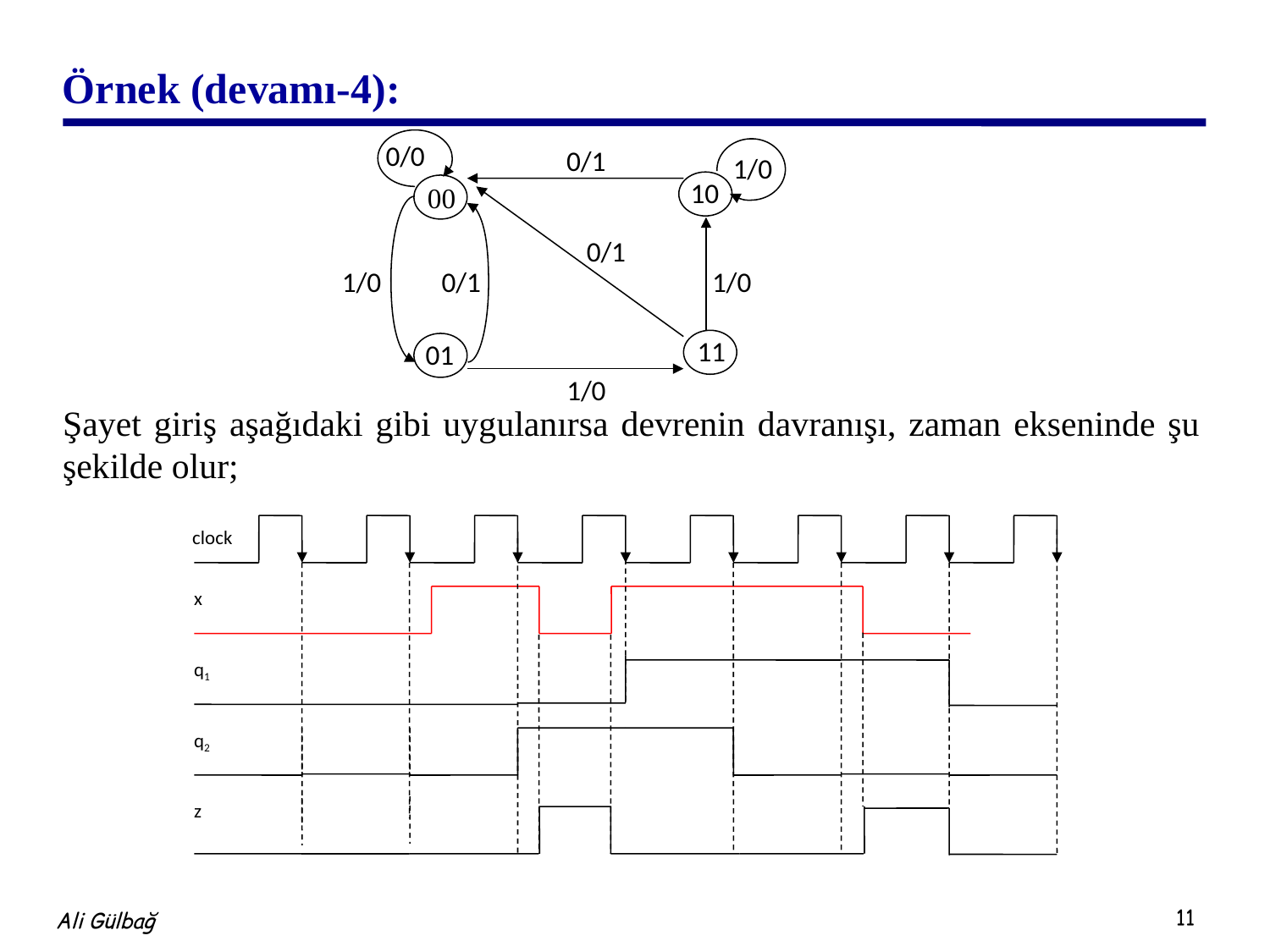

# Örnek (devamı-4):

Şayet giriş aşağıdaki gibi uygulanırsa devrenin davranışı, zaman ekseninde şu şekilde olur;

0/0
0/1

1/0
10

00

0/1
1/0
0/1
1/0
11

01

1/0

clock

x

q1

q2

z